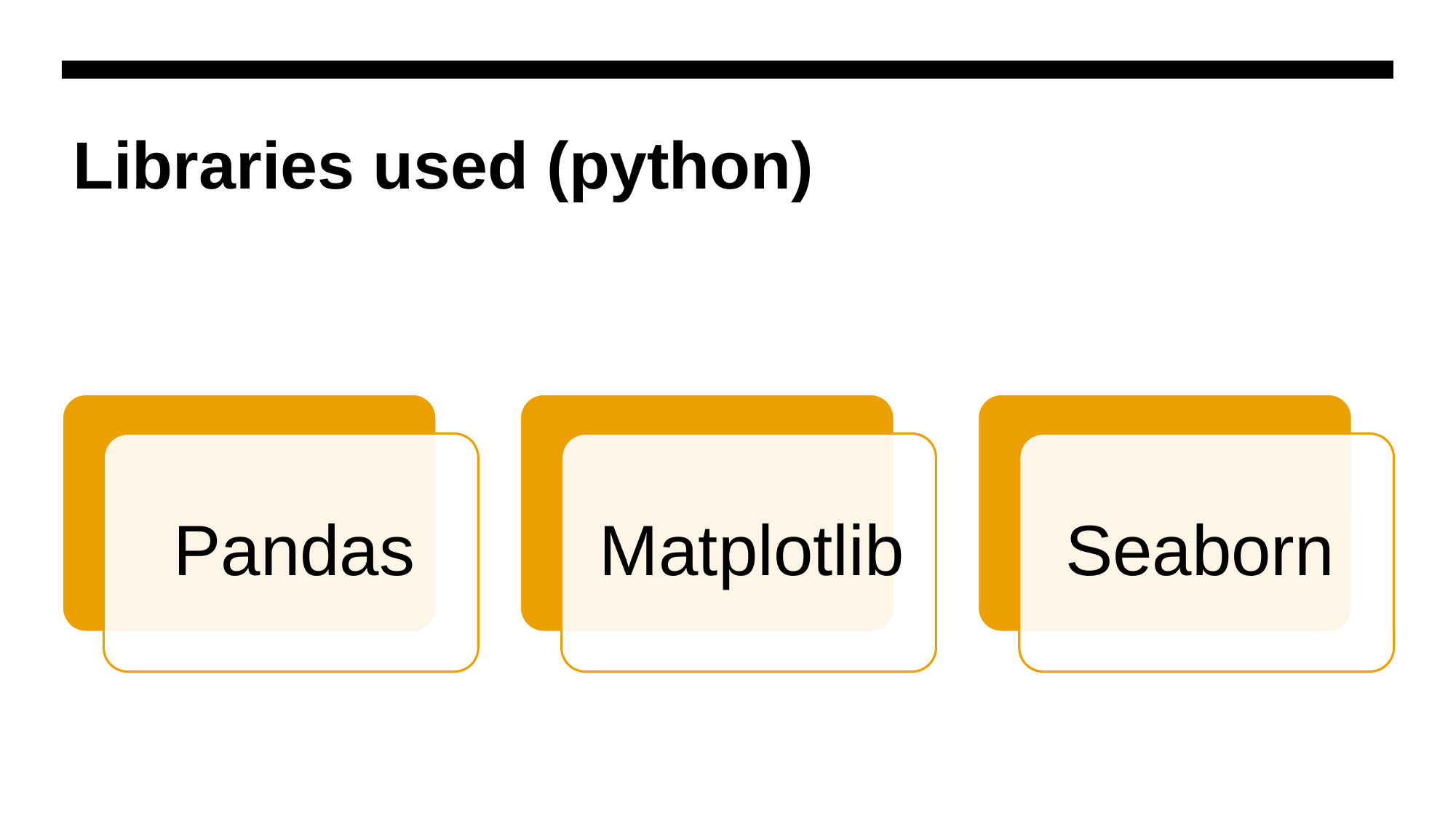

# Libraries used (python)
Pandas
Matplotlib
Seaborn